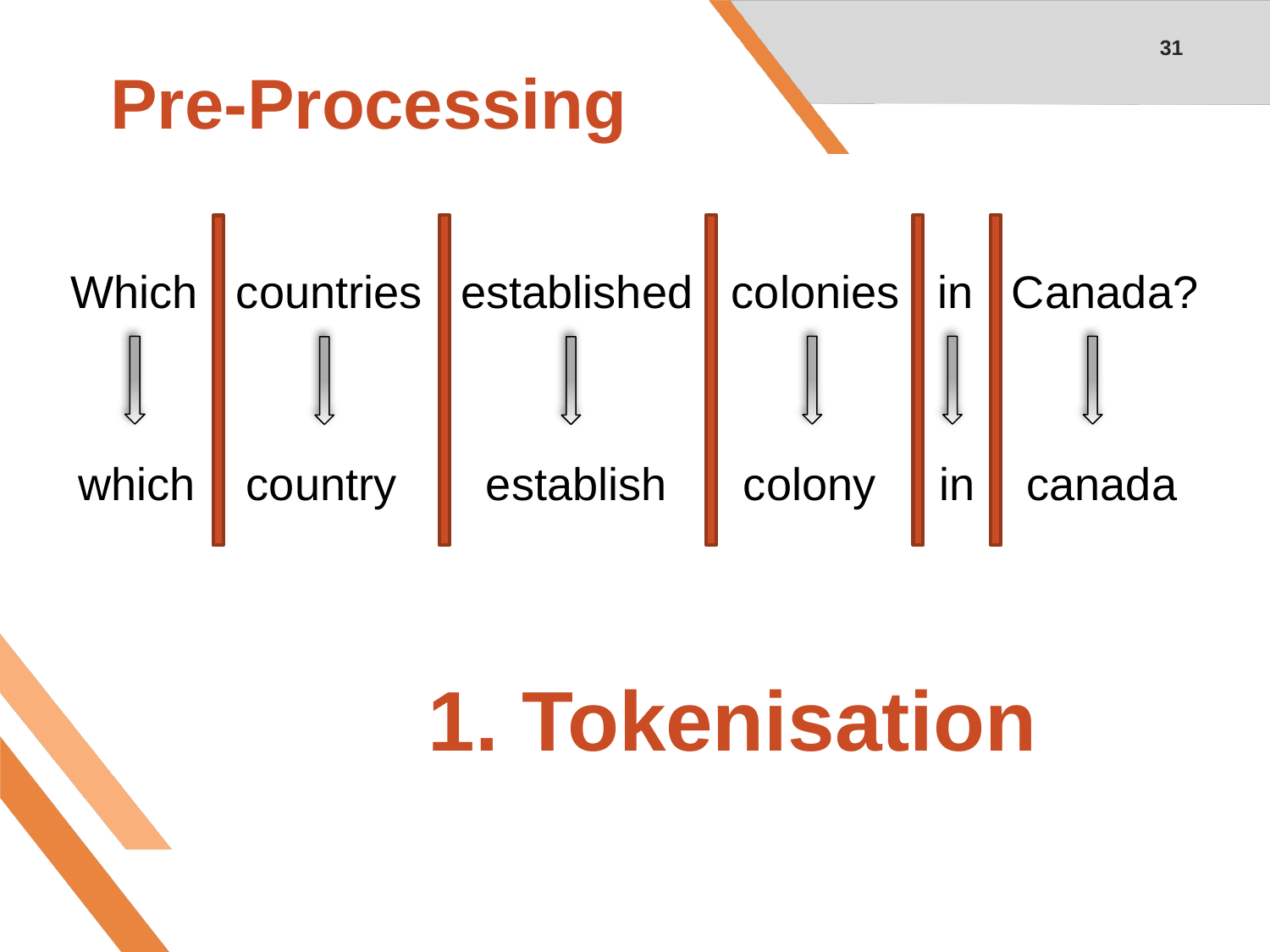

31
# Pre-Processing

Which   countries   established   colonies   in   Canada?

    which    country       establish      colony     in    canada
1. Tokenisation